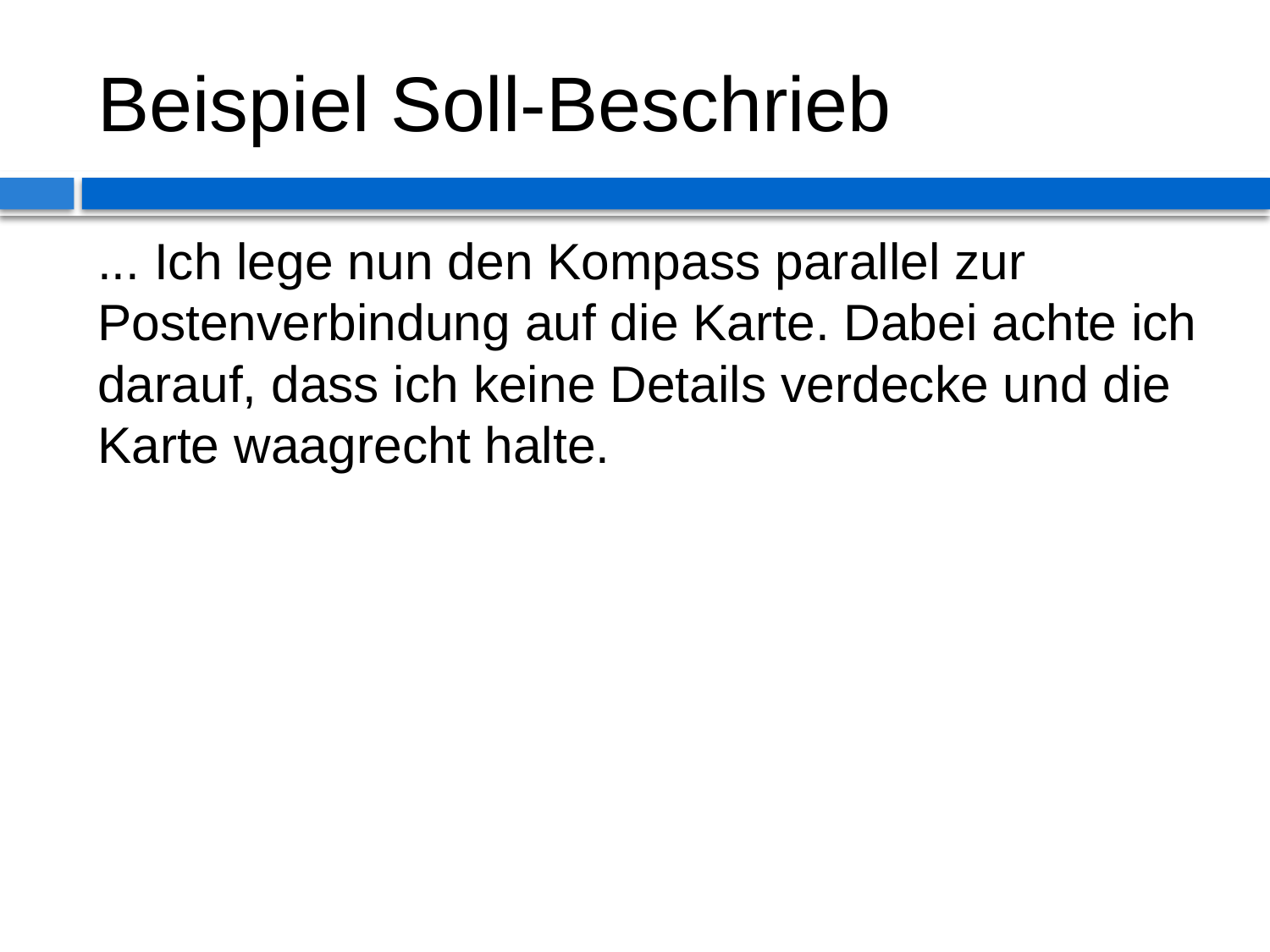

# Beispiel Soll-Beschrieb
... Ich lege nun den Kompass parallel zur Postenverbindung auf die Karte. Dabei achte ich darauf, dass ich keine Details verdecke und die Karte waagrecht halte.